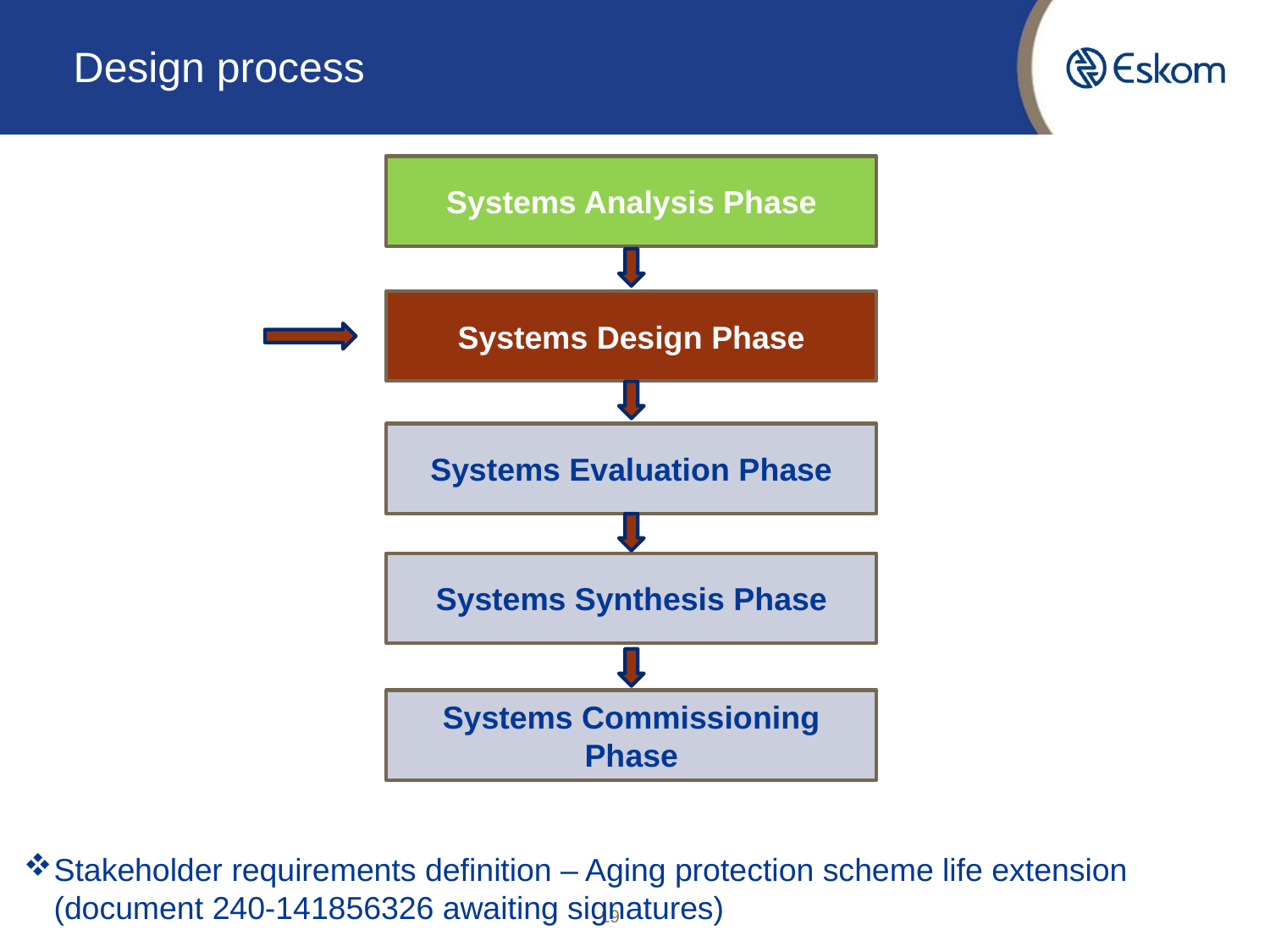

# Design process
Systems Analysis Phase

Systems Design Phase

Systems Evaluation Phase

Systems Synthesis Phase

Systems Commissioning Phase
Stakeholder requirements definition – Aging protection scheme life extension (document 240-141856326 awaiting signatures)
19